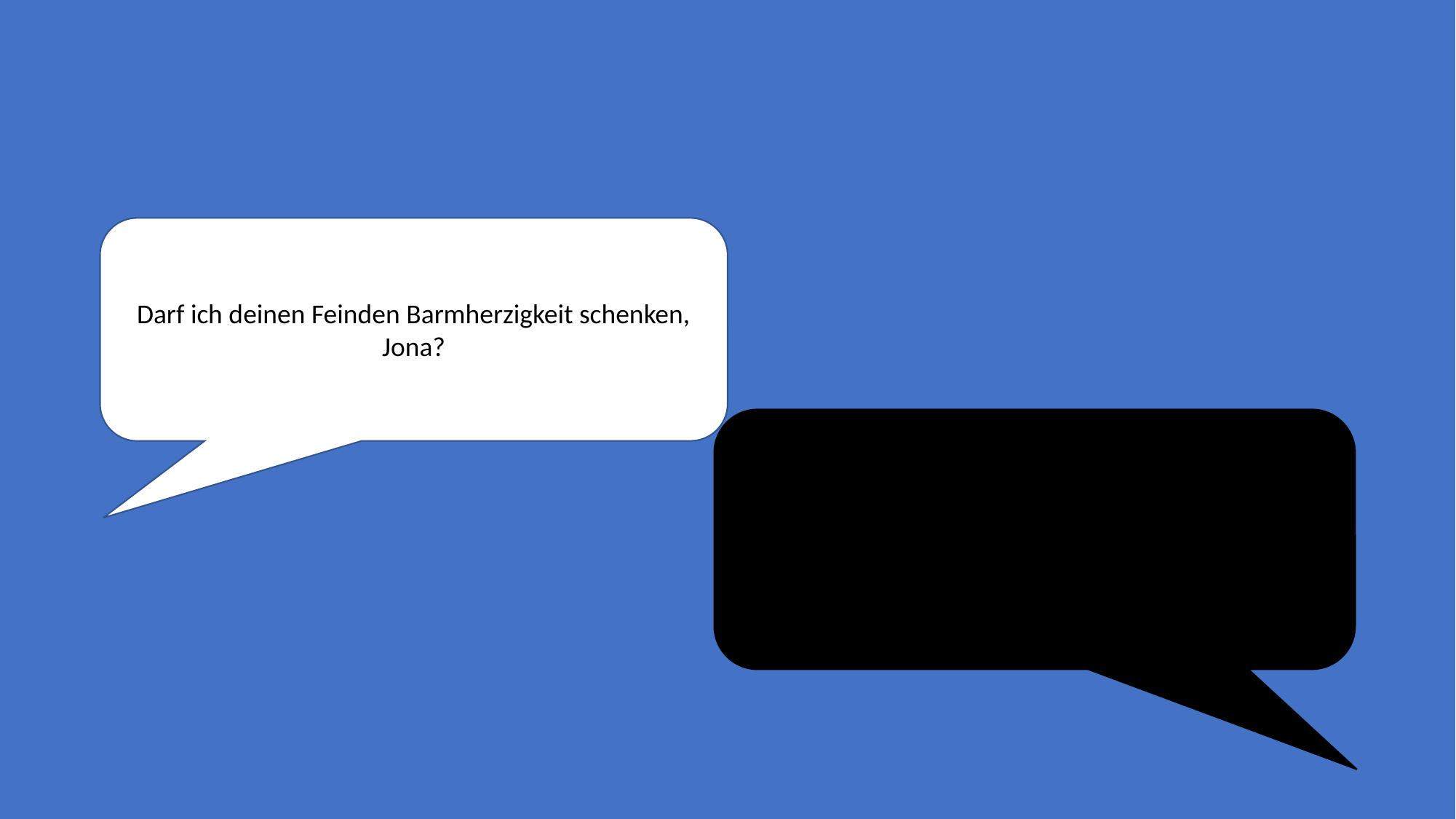

#
Darf ich deinen Feinden Barmherzigkeit schenken, Jona?